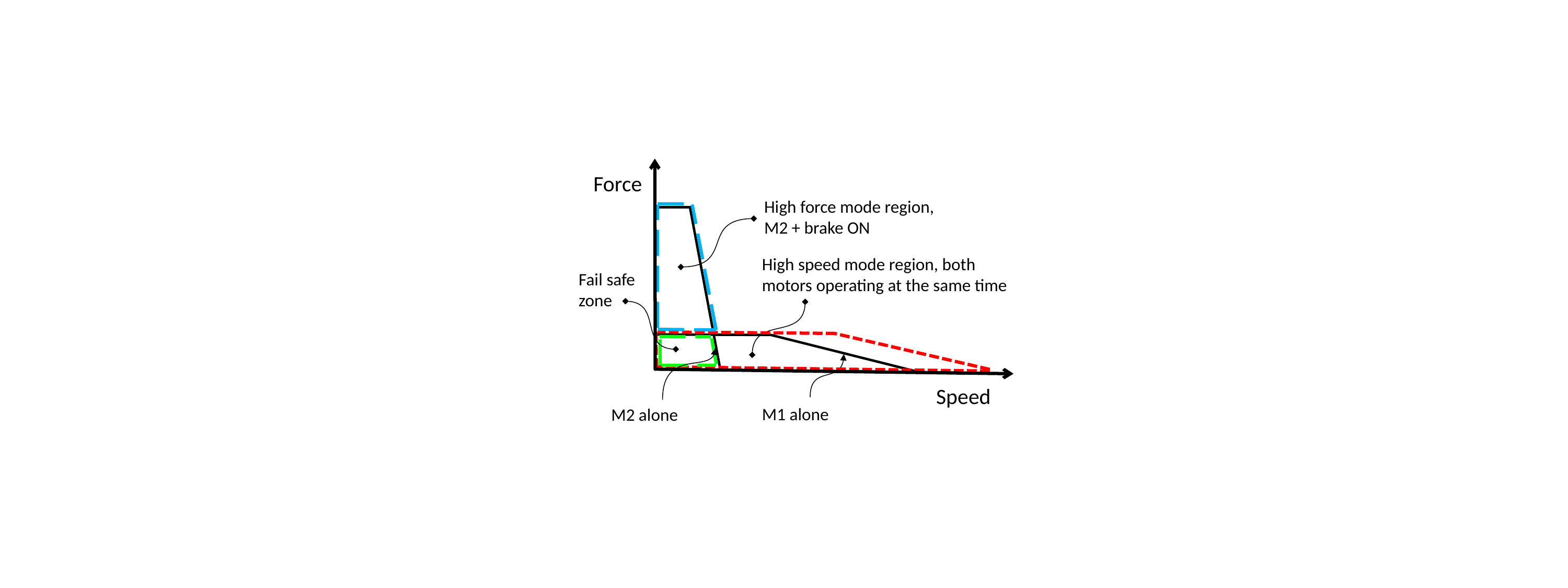

Force
High force mode region, M2 + brake ON
High speed mode region, both motors operating at the same time
Fail safe zone
Speed
M1 alone
M2 alone